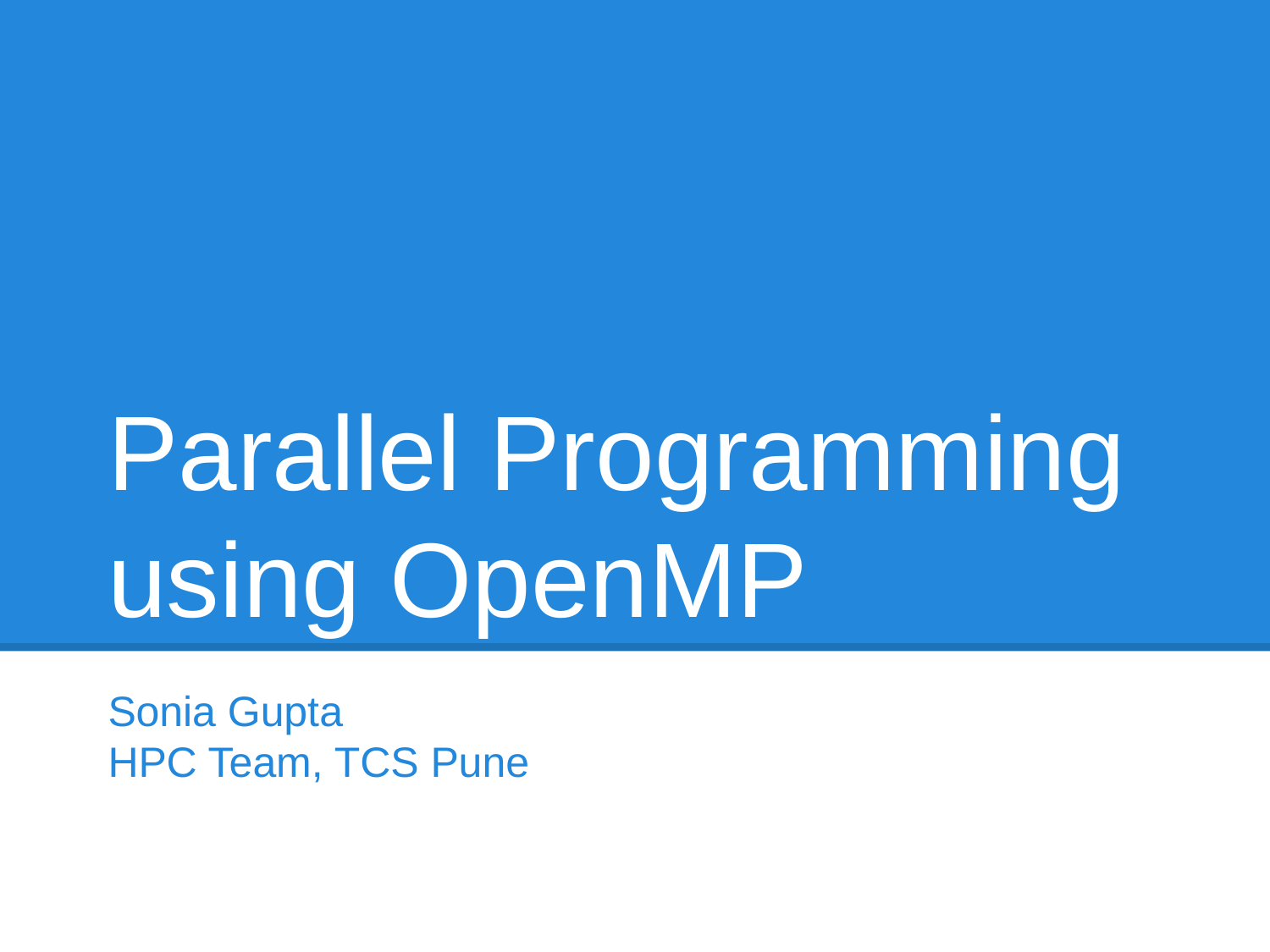

# Parallel Programming using OpenMP
Sonia Gupta
HPC Team, TCS Pune